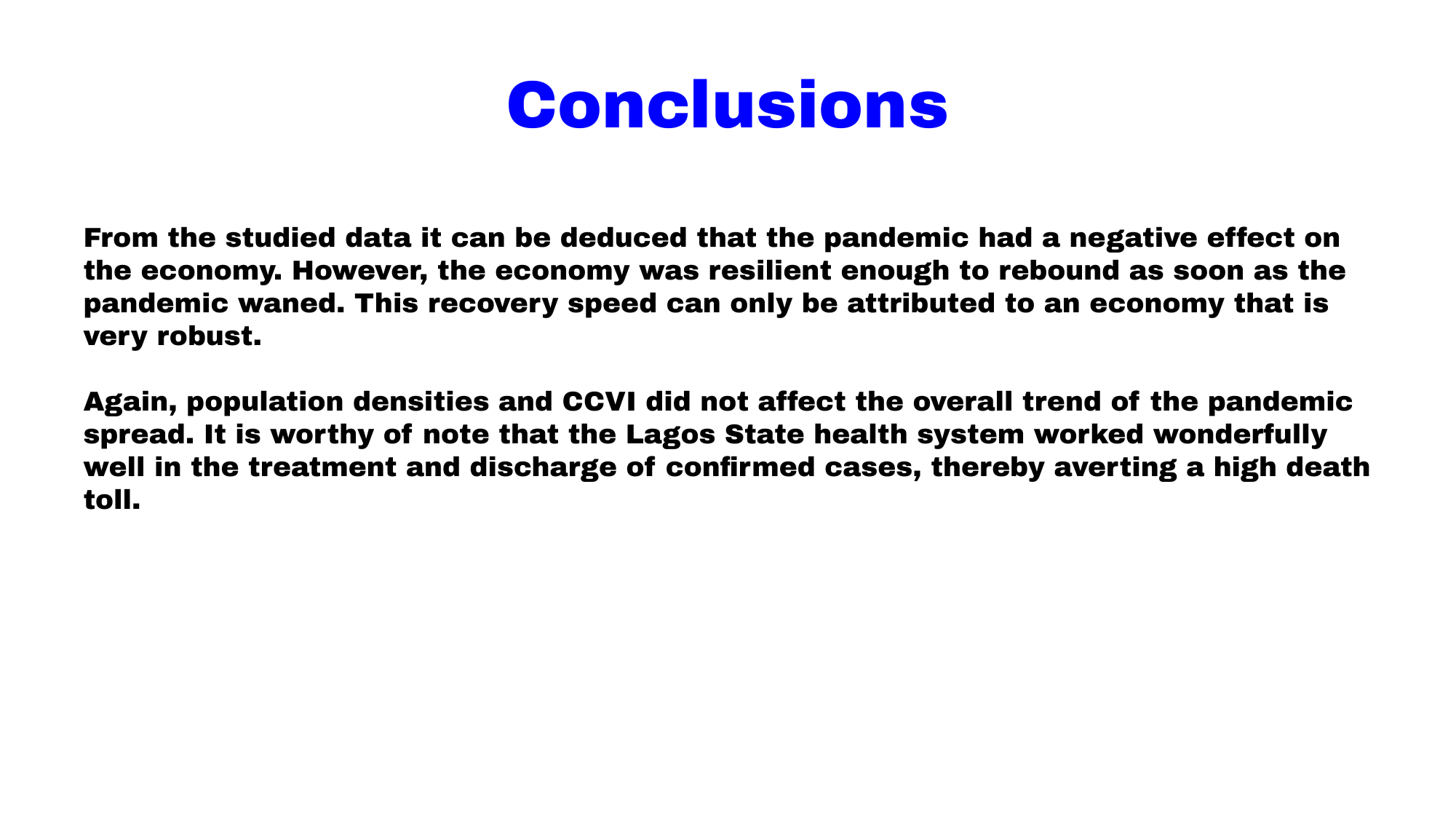

# Conclusions
From the studied data it can be deduced that the pandemic had a negative effect on the economy. However, the economy was resilient enough to rebound as soon as the pandemic waned. This recovery speed can only be attributed to an economy that is very robust.

Again, population densities and CCVI did not affect the overall trend of the pandemic spread. It is worthy of note that the Lagos State health system worked wonderfully well in the treatment and discharge of confirmed cases, thereby averting a high death toll.